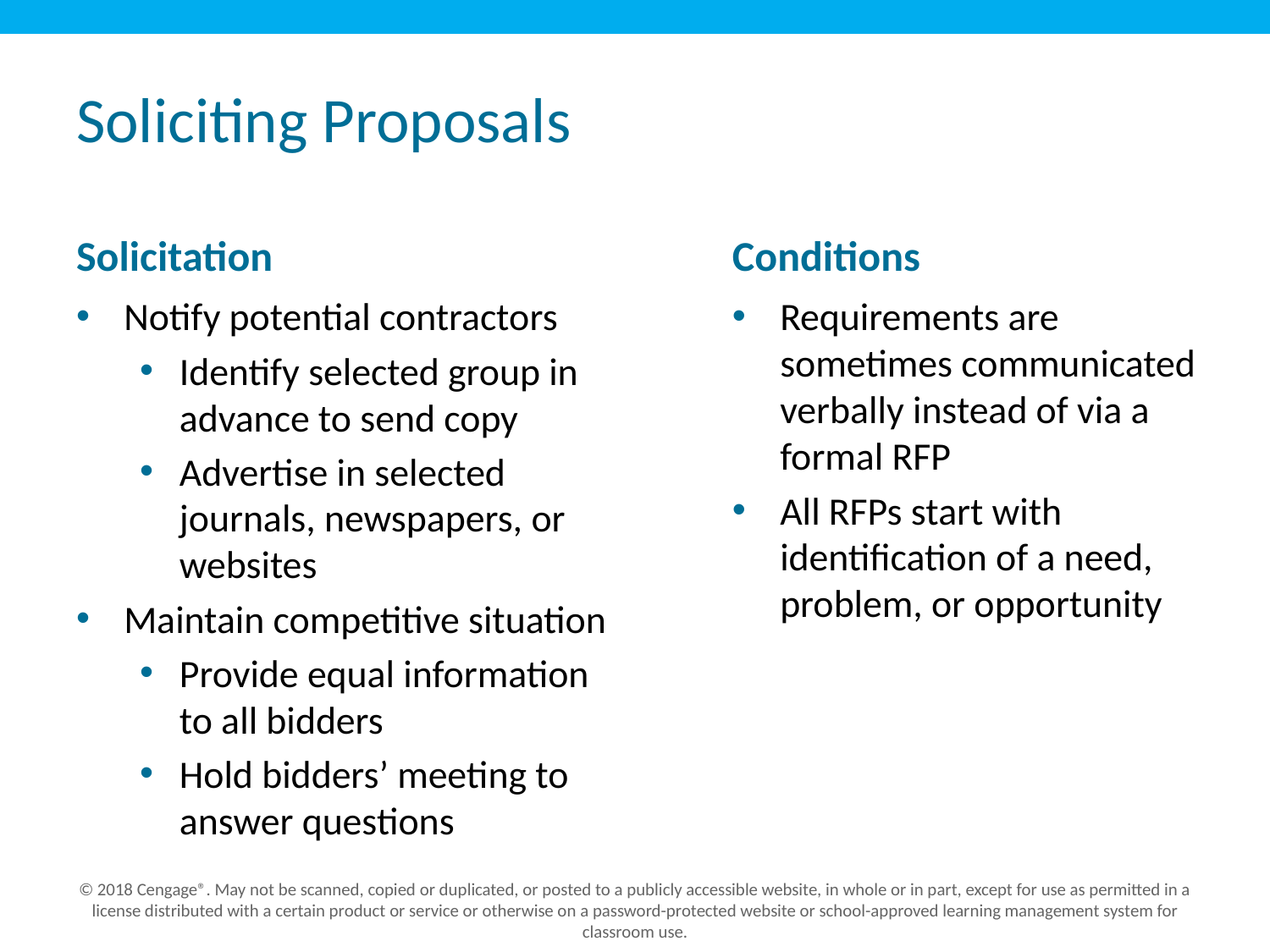

# Soliciting Proposals
Conditions
Solicitation
Notify potential contractors
Identify selected group in advance to send copy
Advertise in selected journals, newspapers, or websites
Maintain competitive situation
Provide equal information to all bidders
Hold bidders’ meeting to answer questions
Requirements are sometimes communicated verbally instead of via a formal RFP
All RFPs start with identification of a need, problem, or opportunity